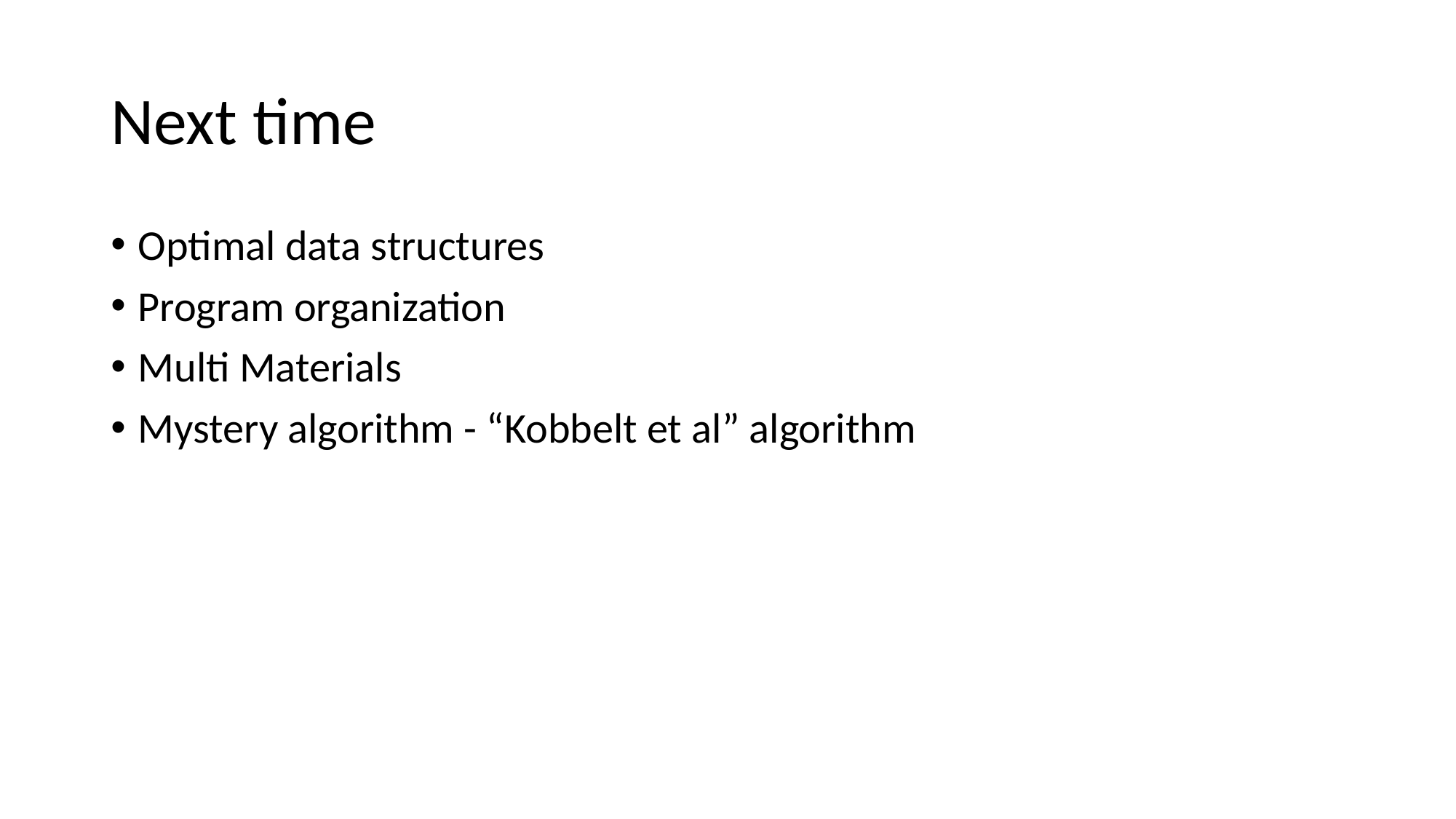

# Next time
Optimal data structures
Program organization
Multi Materials
Mystery algorithm - “Kobbelt et al” algorithm